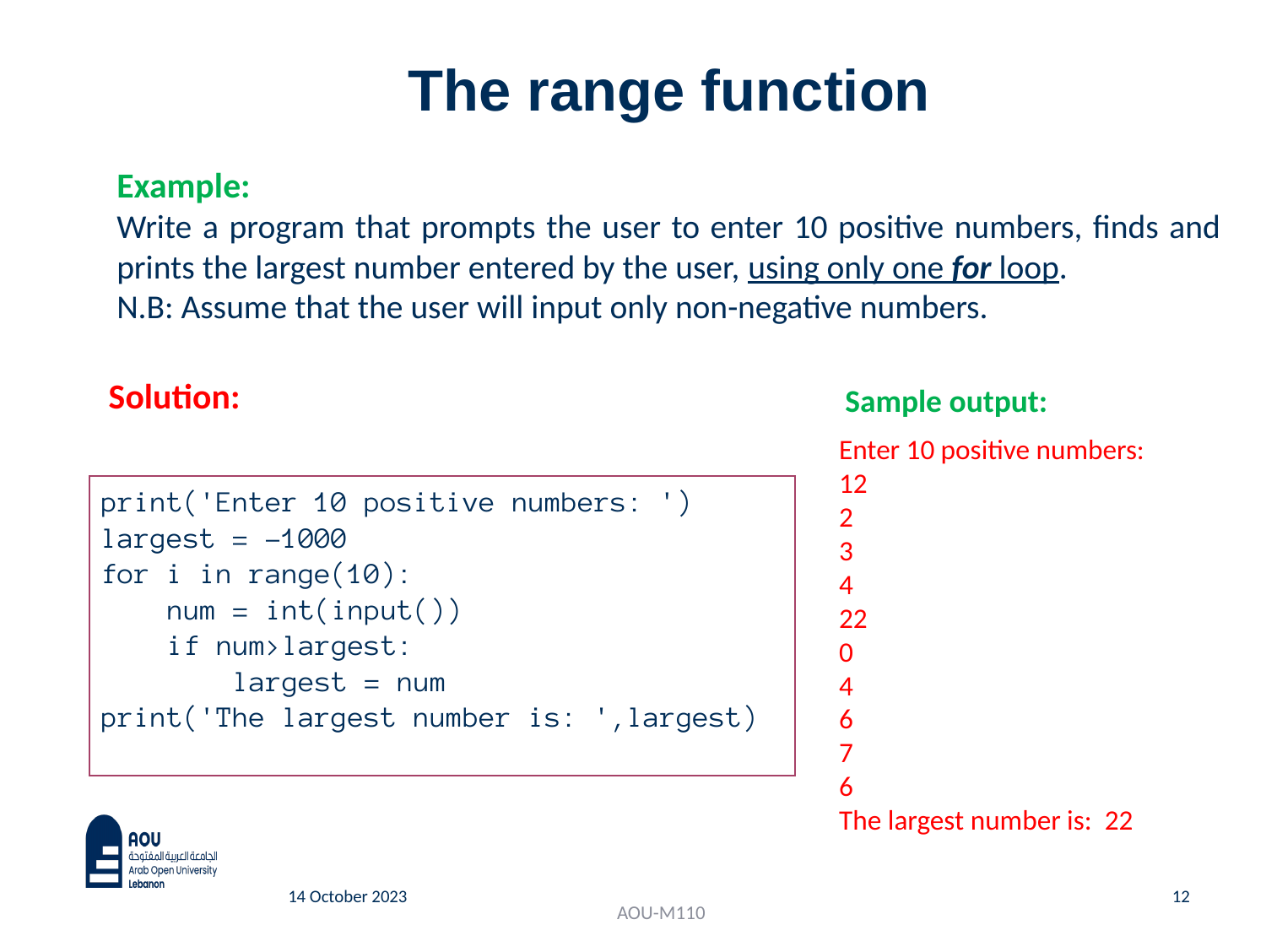

# The range function
Example:
Write a program that prompts the user to enter 10 positive numbers, finds and prints the largest number entered by the user, using only one for loop.
N.B: Assume that the user will input only non-negative numbers.
Solution:
Sample output:
Enter 10 positive numbers:
12
2
3
4
22
0
4
6
7
6
The largest number is:  22
print('Enter 10 positive numbers: ')
largest = -1000
for i in range(10):
    num = int(input())
    if num>largest:
        largest = num
print('The largest number is: ',largest)

12
14 October 2023
AOU-M110